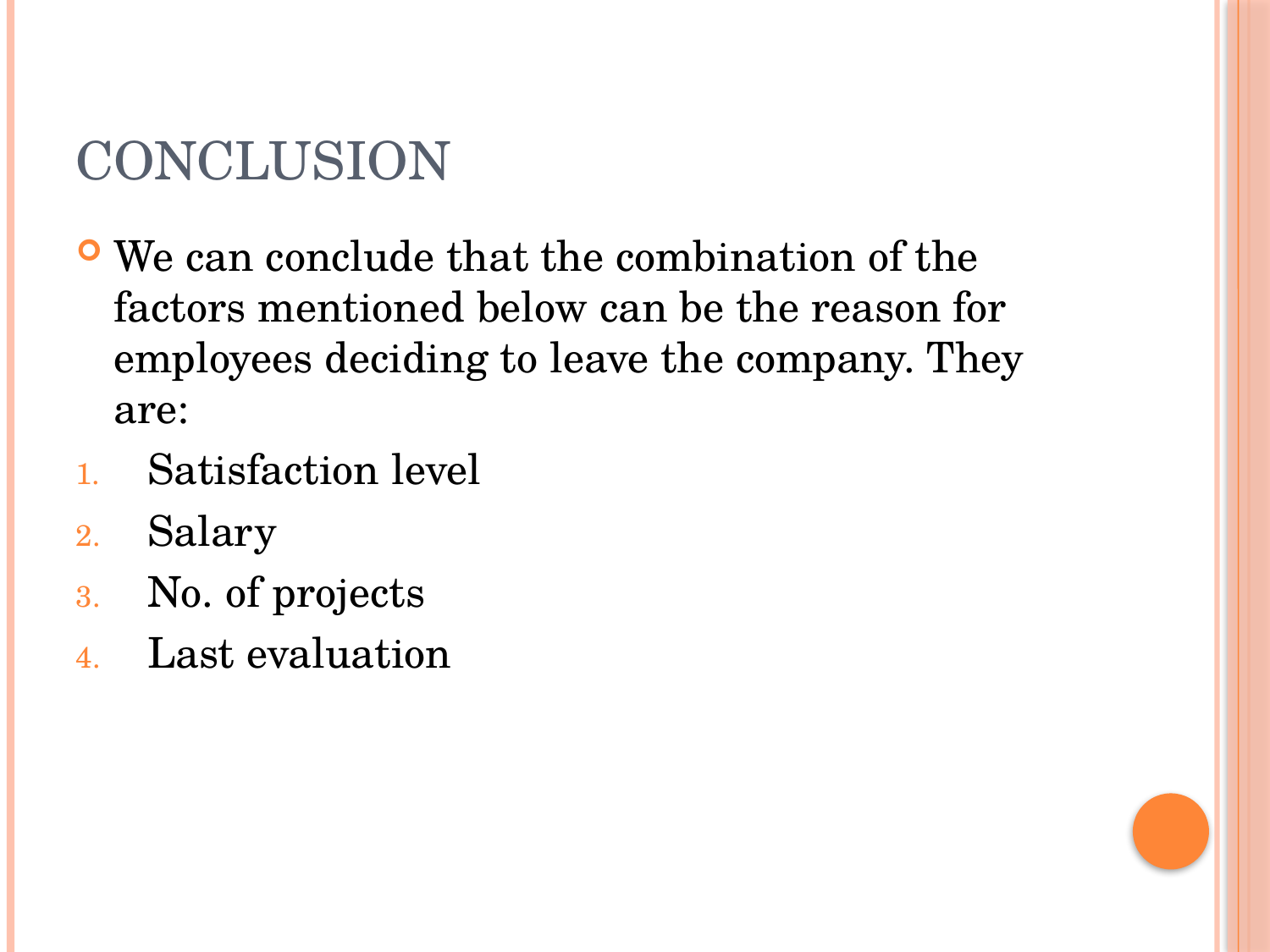

# Conclusion
We can conclude that the combination of the factors mentioned below can be the reason for employees deciding to leave the company. They are:
Satisfaction level
Salary
No. of projects
Last evaluation